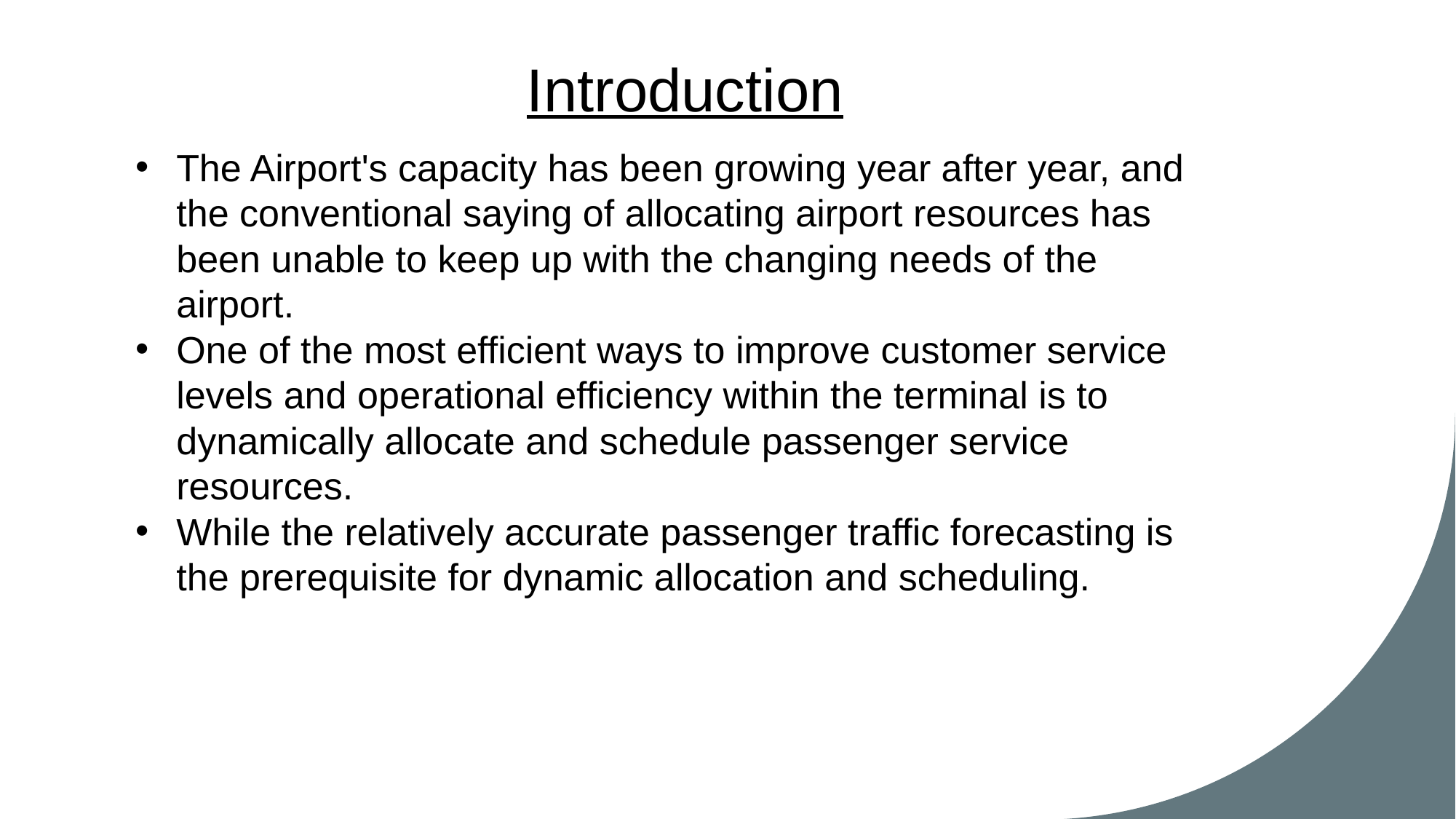

Introduction
The Airport's capacity has been growing year after year, and the conventional saying of allocating airport resources has been unable to keep up with the changing needs of the airport.
One of the most efficient ways to improve customer service levels and operational efficiency within the terminal is to dynamically allocate and schedule passenger service resources.
While the relatively accurate passenger traffic forecasting is the prerequisite for dynamic allocation and scheduling.